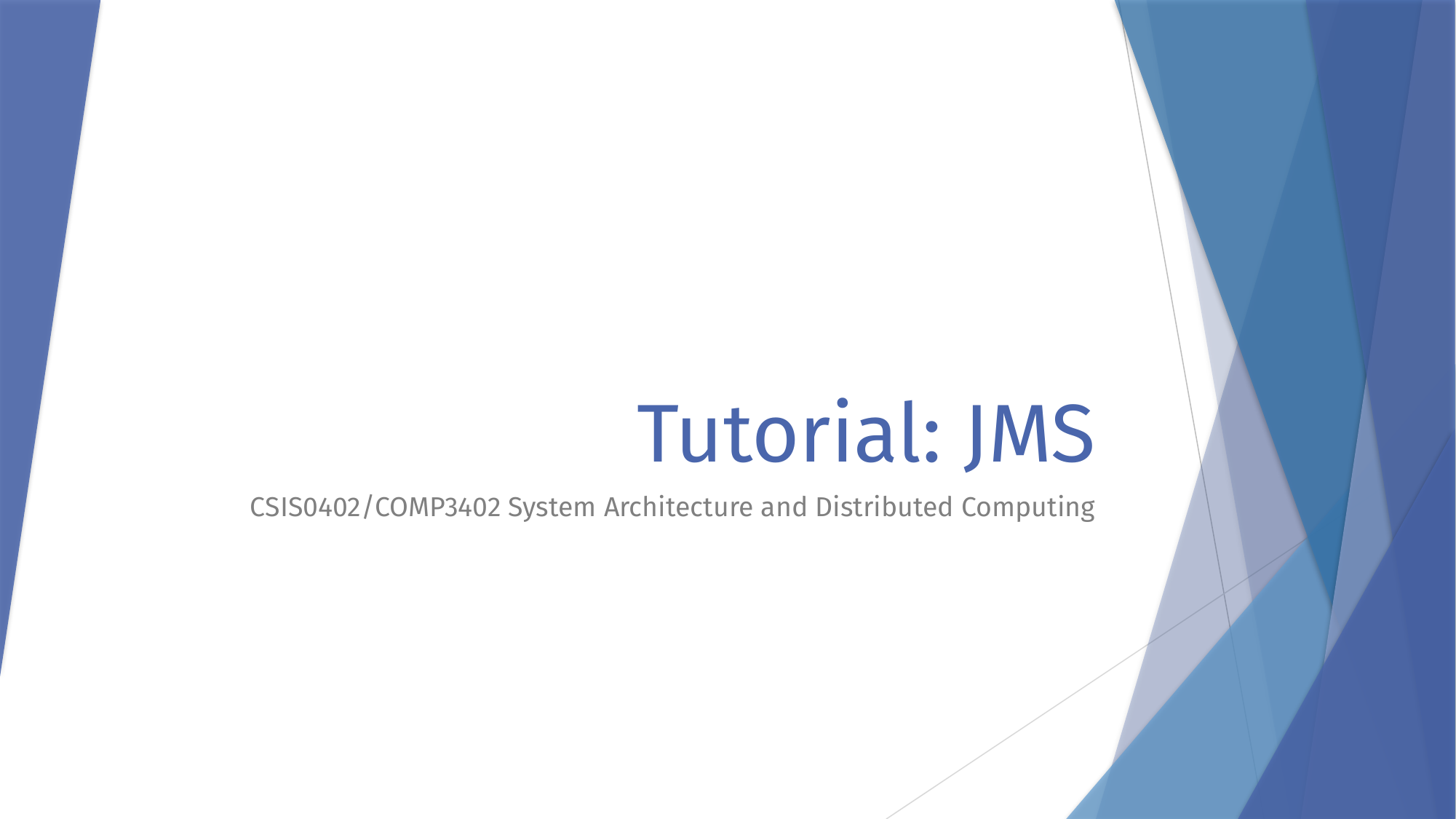

# Tutorial: JMS
CSIS0402/COMP3402 System Architecture and Distributed Computing